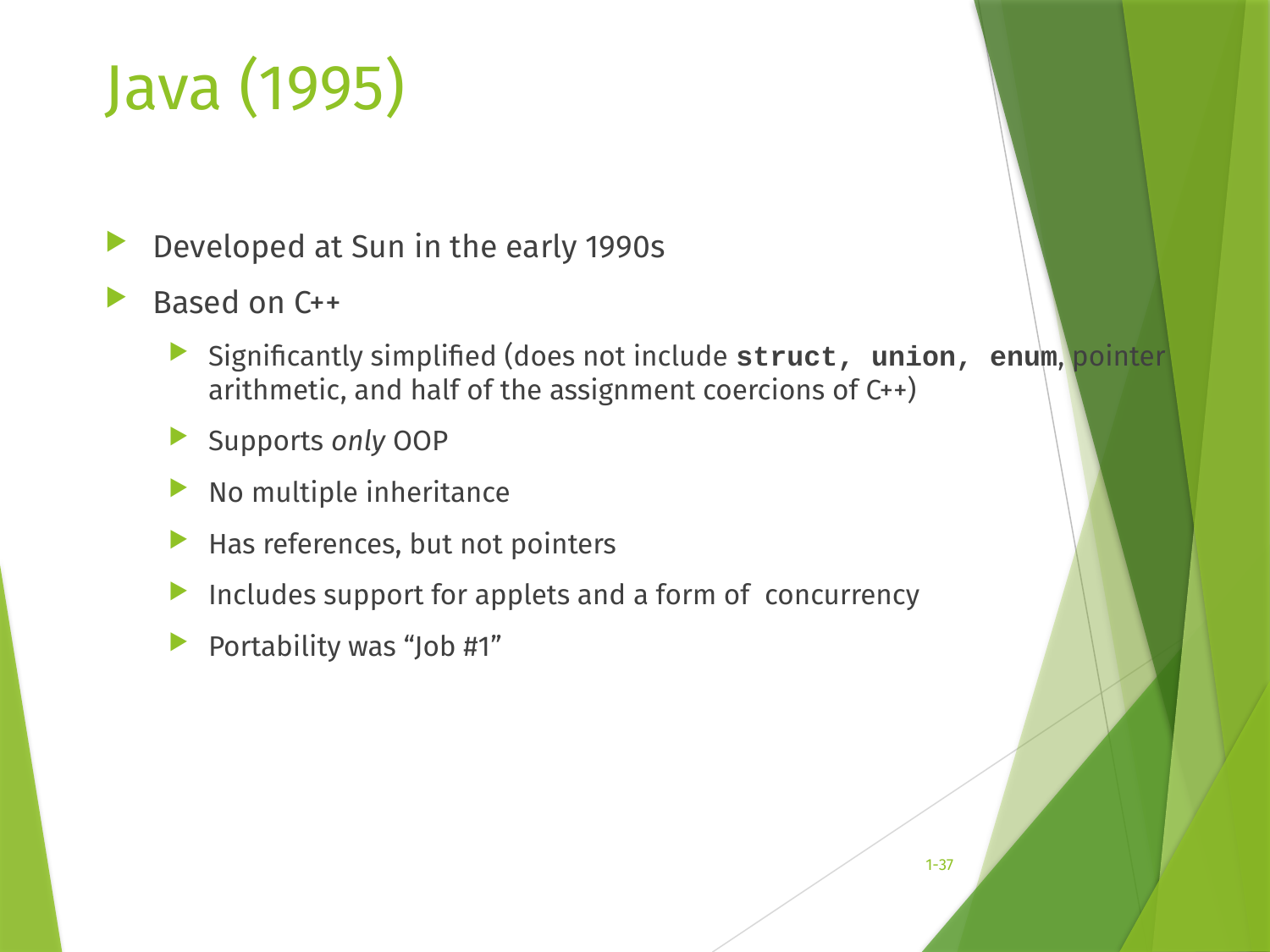

# Java (1995)
Developed at Sun in the early 1990s
Based on C++
Significantly simplified (does not include struct, union, enum, pointer arithmetic, and half of the assignment coercions of C++)
Supports only OOP
No multiple inheritance
Has references, but not pointers
Includes support for applets and a form of  concurrency
Portability was “Job #1”
1-37